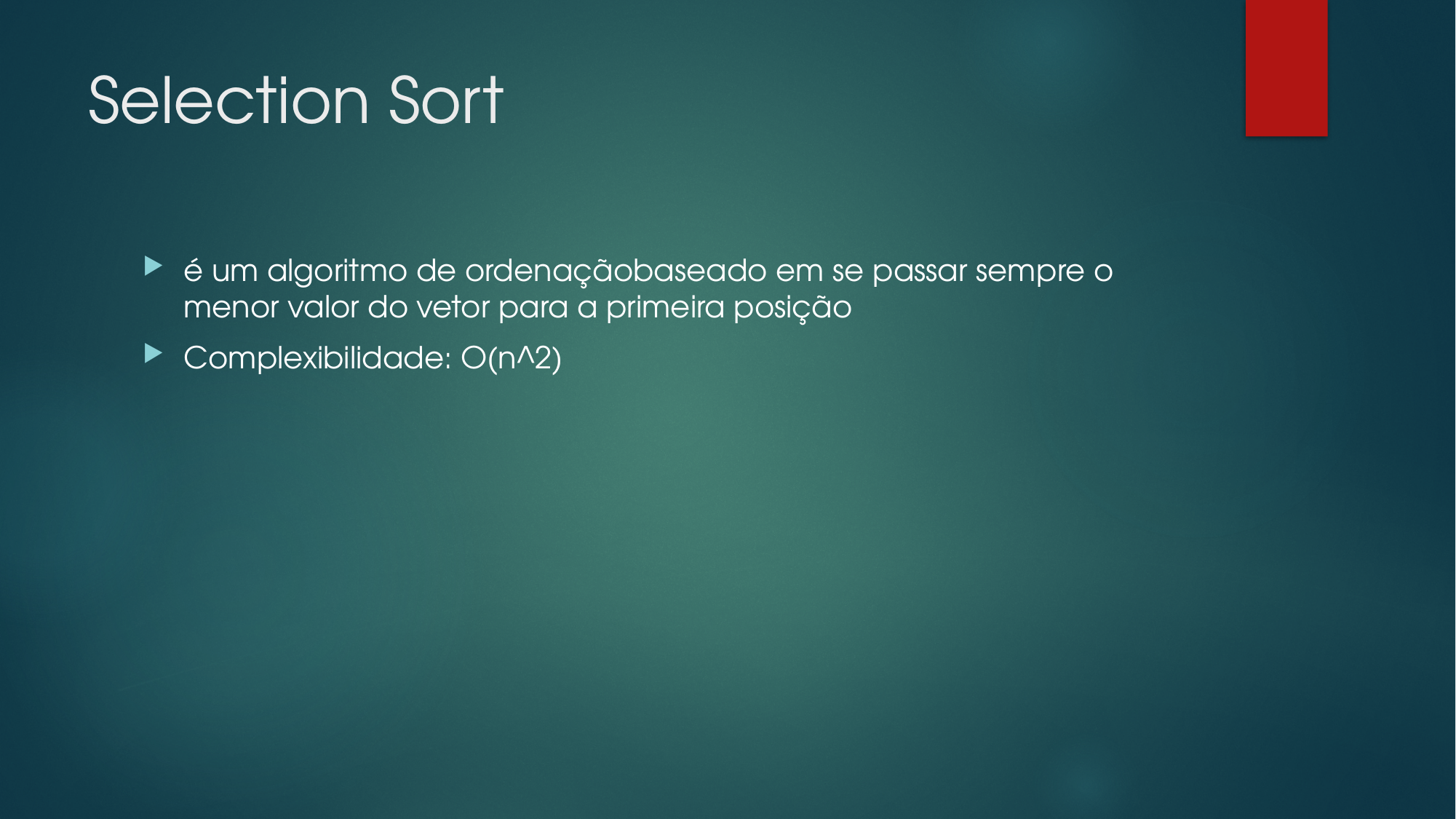

# Selection Sort
é um algoritmo de ordenaçãobaseado em se passar sempre o menor valor do vetor para a primeira posição
Complexibilidade: O(n^2)